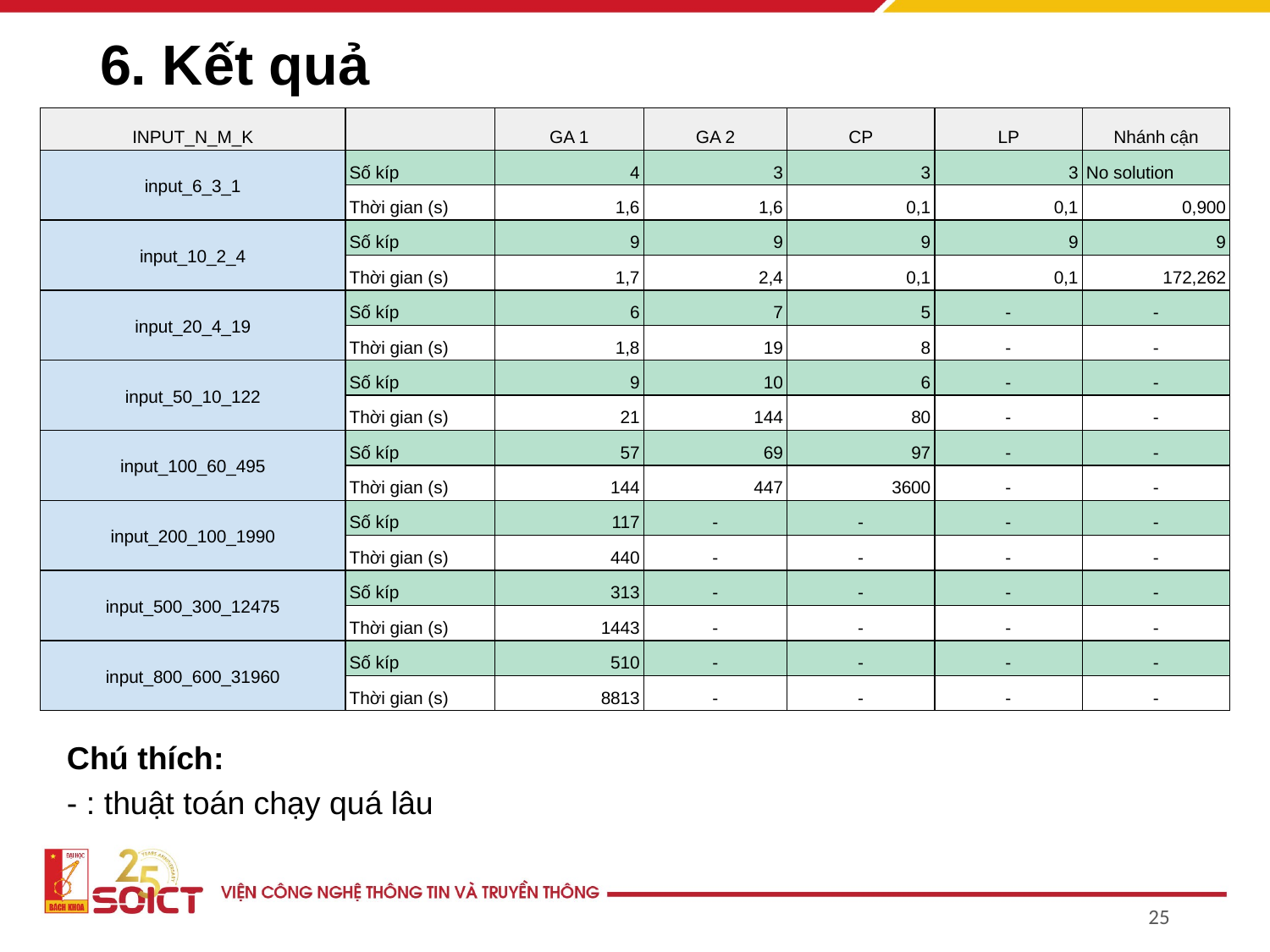

# 6. Kết quả
| INPUT\_N\_M\_K |  | GA 1 | GA 2 | CP | LP | Nhánh cận |
| --- | --- | --- | --- | --- | --- | --- |
| input\_6\_3\_1 | Số kíp | 4 | 3 | 3 | 3 | No solution |
|  | Thời gian (s) | 1,6 | 1,6 | 0,1 | 0,1 | 0,900 |
| input\_10\_2\_4 | Số kíp | 9 | 9 | 9 | 9 | 9 |
|  | Thời gian (s) | 1,7 | 2,4 | 0,1 | 0,1 | 172,262 |
| input\_20\_4\_19 | Số kíp | 6 | 7 | 5 | - | - |
|  | Thời gian (s) | 1,8 | 19 | 8 | - | - |
| input\_50\_10\_122 | Số kíp | 9 | 10 | 6 | - | - |
|  | Thời gian (s) | 21 | 144 | 80 | - | - |
| input\_100\_60\_495 | Số kíp | 57 | 69 | 97 | - | - |
|  | Thời gian (s) | 144 | 447 | 3600 | - | - |
| input\_200\_100\_1990 | Số kíp | 117 | - | - | - | - |
|  | Thời gian (s) | 440 | - | - | - | - |
| input\_500\_300\_12475 | Số kíp | 313 | - | - | - | - |
|  | Thời gian (s) | 1443 | - | - | - | - |
| input\_800\_600\_31960 | Số kíp | 510 | - | - | - | - |
|  | Thời gian (s) | 8813 | - | - | - | - |
Chú thích:
- : thuật toán chạy quá lâu
25